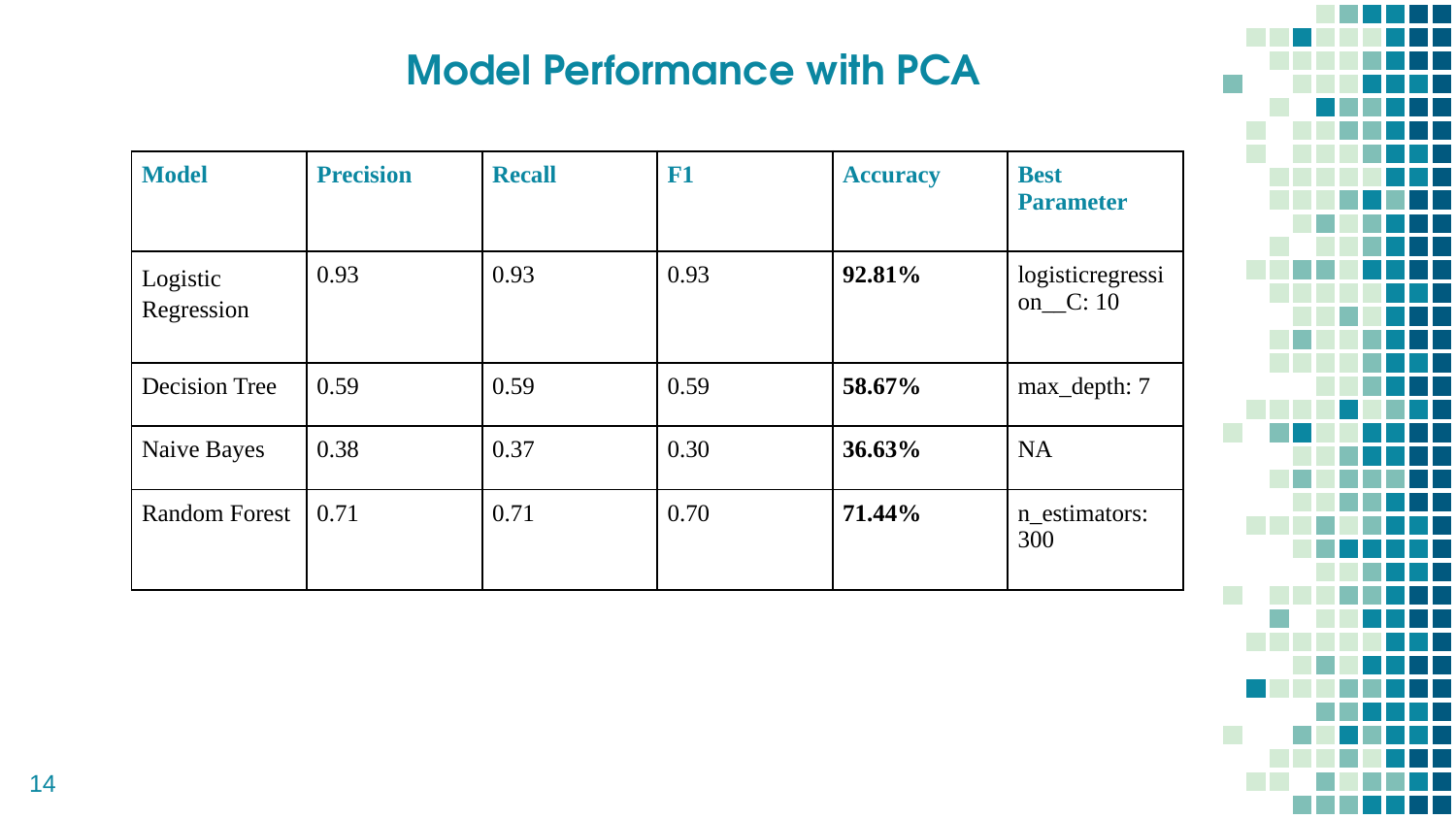

Model Performance with PCA
| Model | Precision | Recall | F1 | Accuracy | Best Parameter |
| --- | --- | --- | --- | --- | --- |
| Logistic Regression | 0.93 | 0.93 | 0.93 | 92.81% | logisticregression\_\_C: 10 |
| Decision Tree | 0.59 | 0.59 | 0.59 | 58.67% | max\_depth: 7 |
| Naive Bayes | 0.38 | 0.37 | 0.30 | 36.63% | NA |
| Random Forest | 0.71 | 0.71 | 0.70 | 71.44% | n\_estimators: 300 |
14